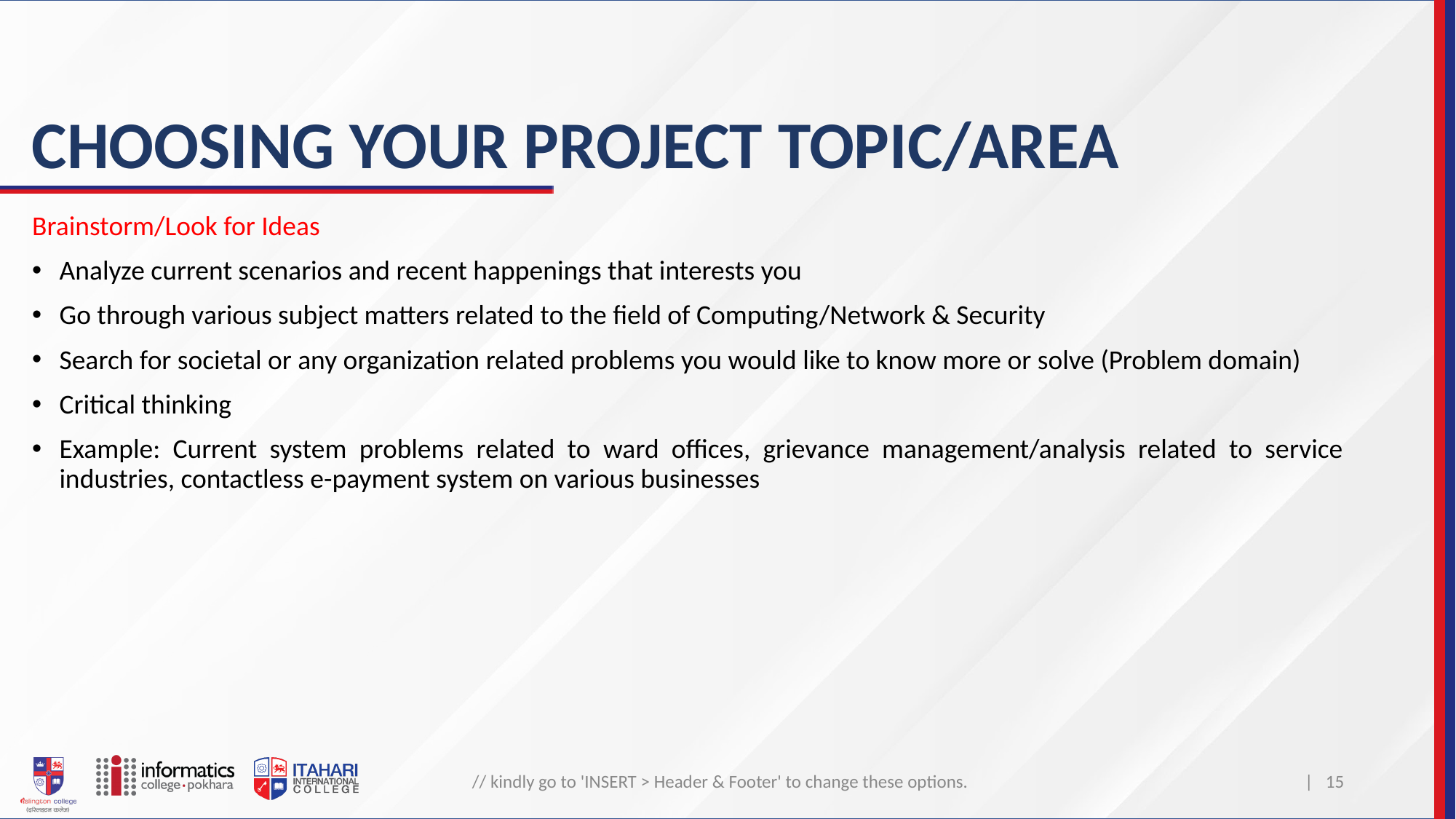

# CHOOSING YOUR PROJECT TOPIC/AREA
Brainstorm/Look for Ideas
Analyze current scenarios and recent happenings that interests you
Go through various subject matters related to the field of Computing/Network & Security
Search for societal or any organization related problems you would like to know more or solve (Problem domain)
Critical thinking
Example: Current system problems related to ward offices, grievance management/analysis related to service industries, contactless e-payment system on various businesses

// kindly go to 'INSERT > Header & Footer' to change these options.
|   15